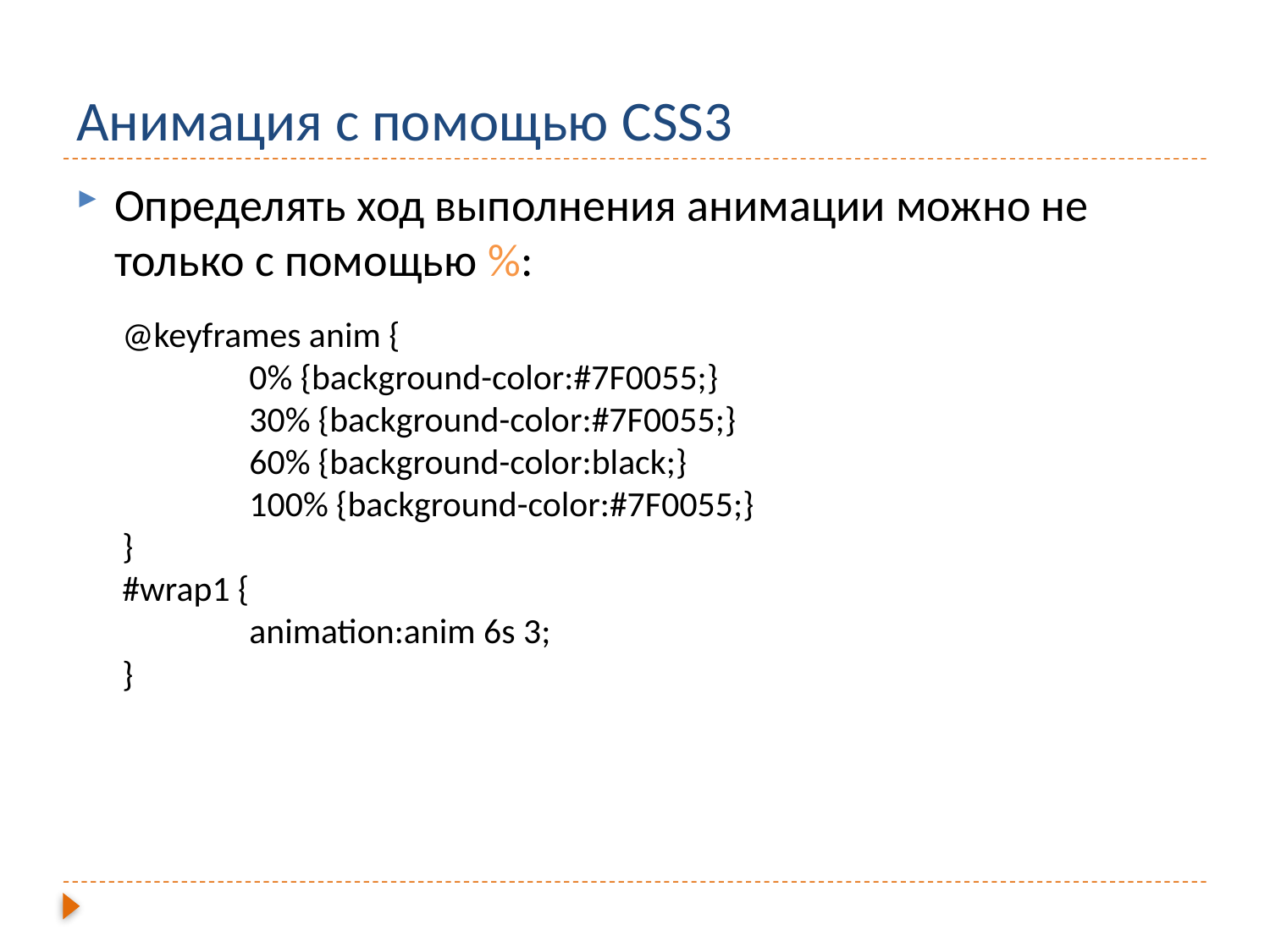

# Анимация с помощью CSS3
Определять ход выполнения анимации можно не только с помощью %:

@keyframes anim {
	0% {background-color:#7F0055;}
	30% {background-color:#7F0055;}
	60% {background-color:black;}
	100% {background-color:#7F0055;}
}
#wrap1 {
	animation:anim 6s 3;
}